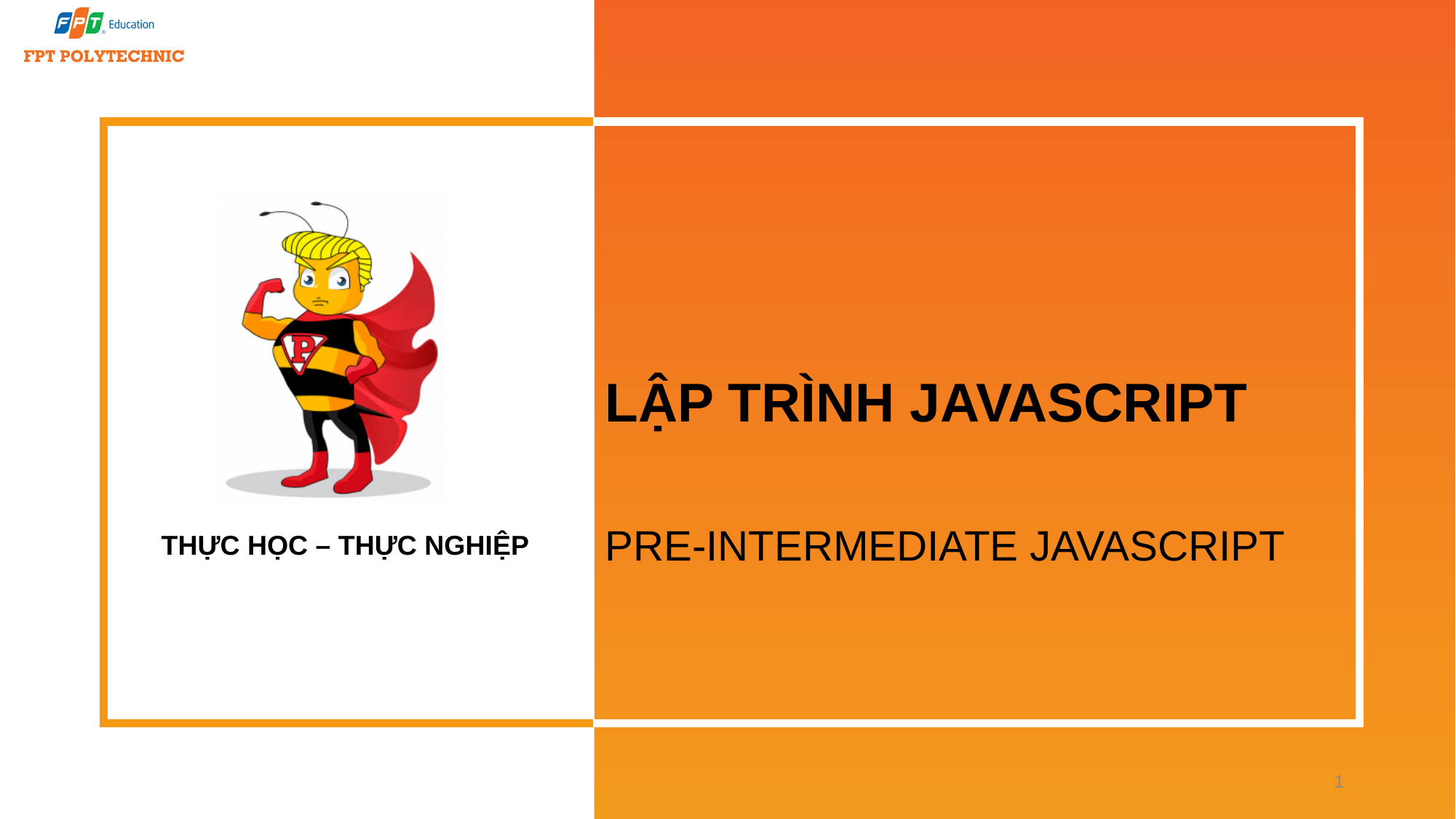

# LẬP TRÌNH JAVASCRIPT
PRE-INTERMEDIATE JAVASCRIPT
1